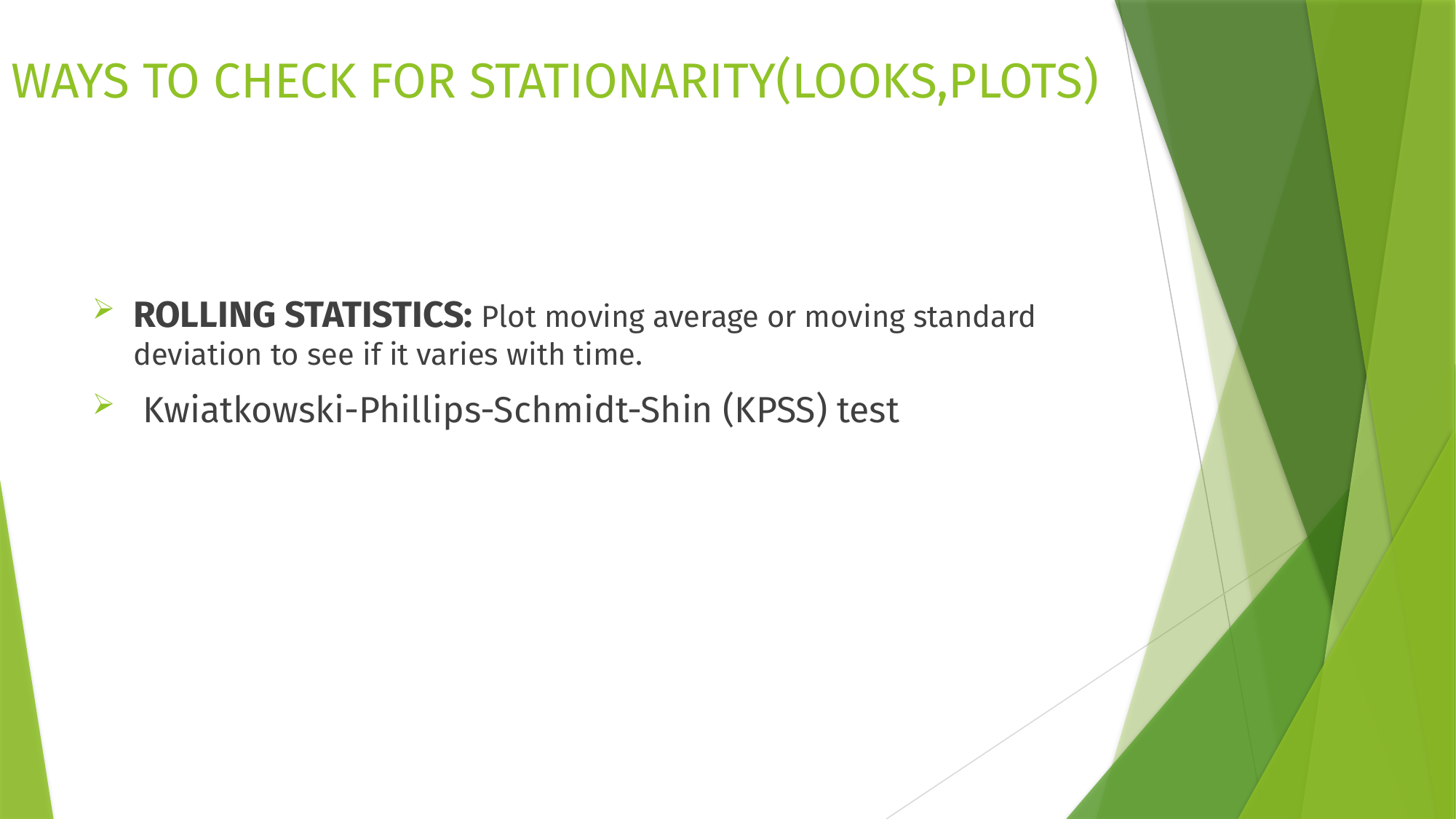

WAYS TO CHECK FOR STATIONARITY(LOOKS,PLOTS)
ROLLING STATISTICS: Plot moving average or moving standard deviation to see if it varies with time.
 Kwiatkowski-Phillips-Schmidt-Shin (KPSS) test